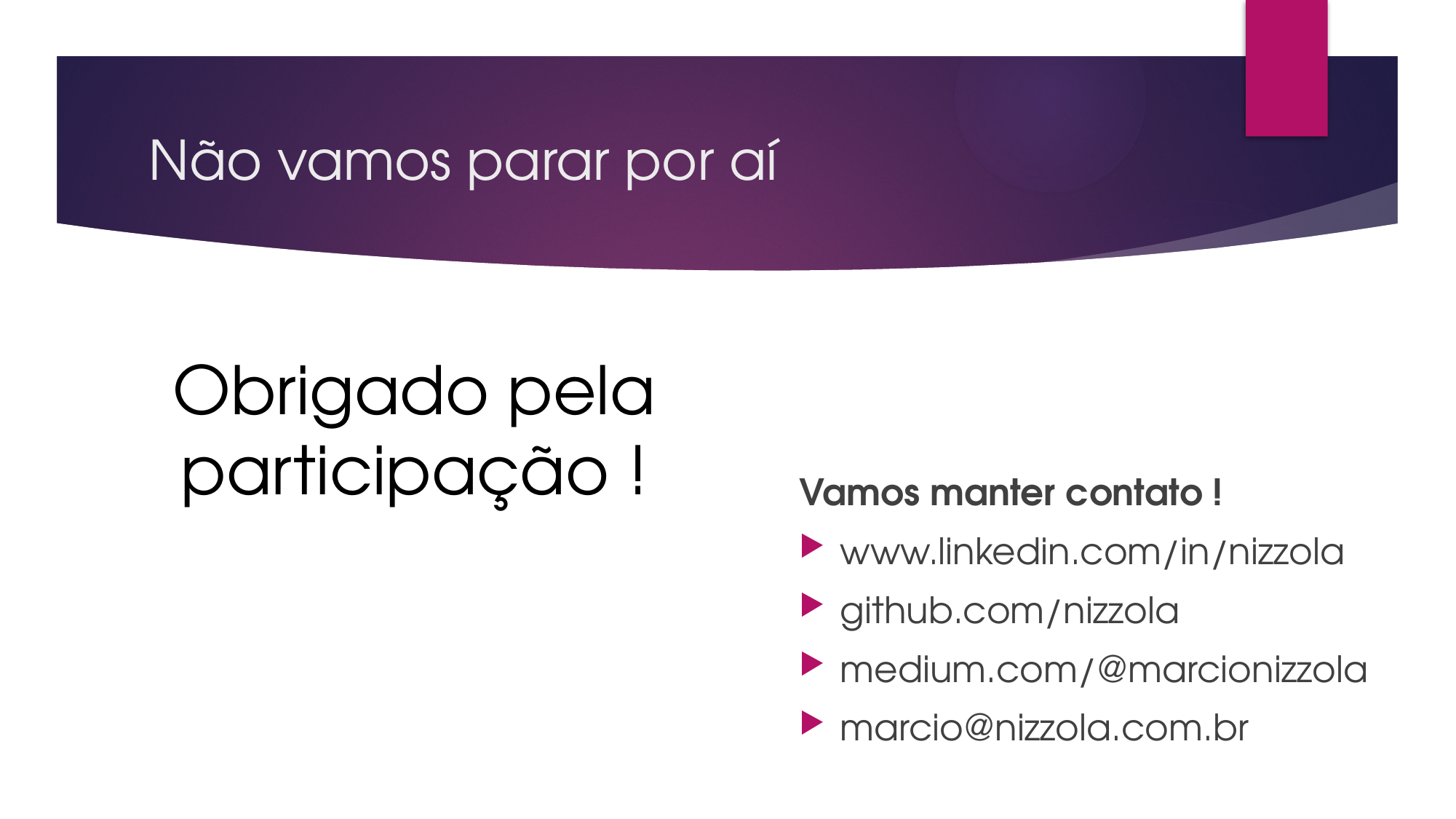

# Não vamos parar por aí
Obrigado pela participação !
Vamos manter contato !
www.linkedin.com/in/nizzola
github.com/nizzola
medium.com/@marcionizzola
marcio@nizzola.com.br